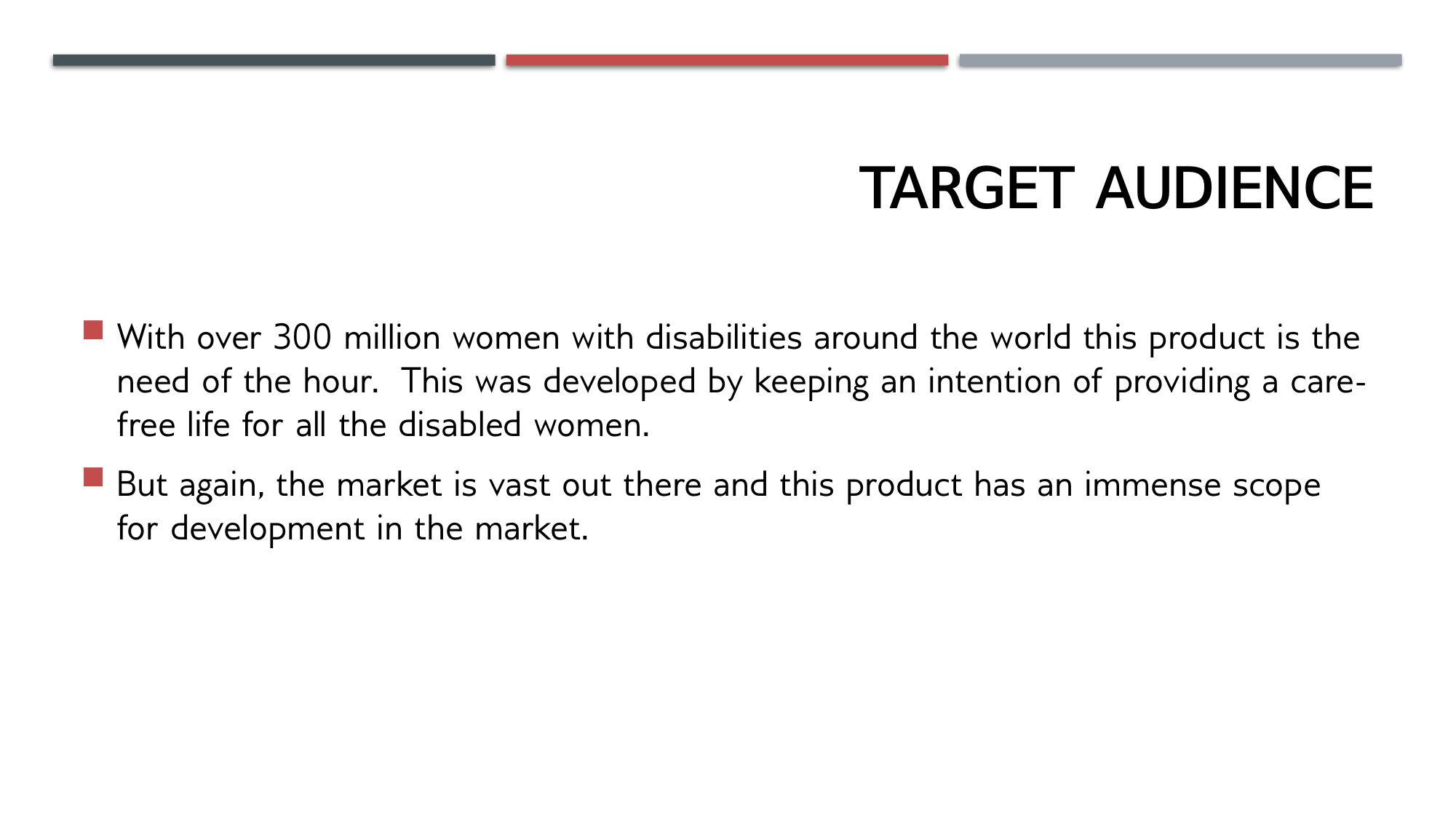

With over 300 million women with disabilities around the world this product is the need of the hour.  This was developed by keeping an intention of providing a care-free life for all the disabled women.
But again, the market is vast out there and this product has an immense scope for development in the market.
# TARGET AUDIENCE